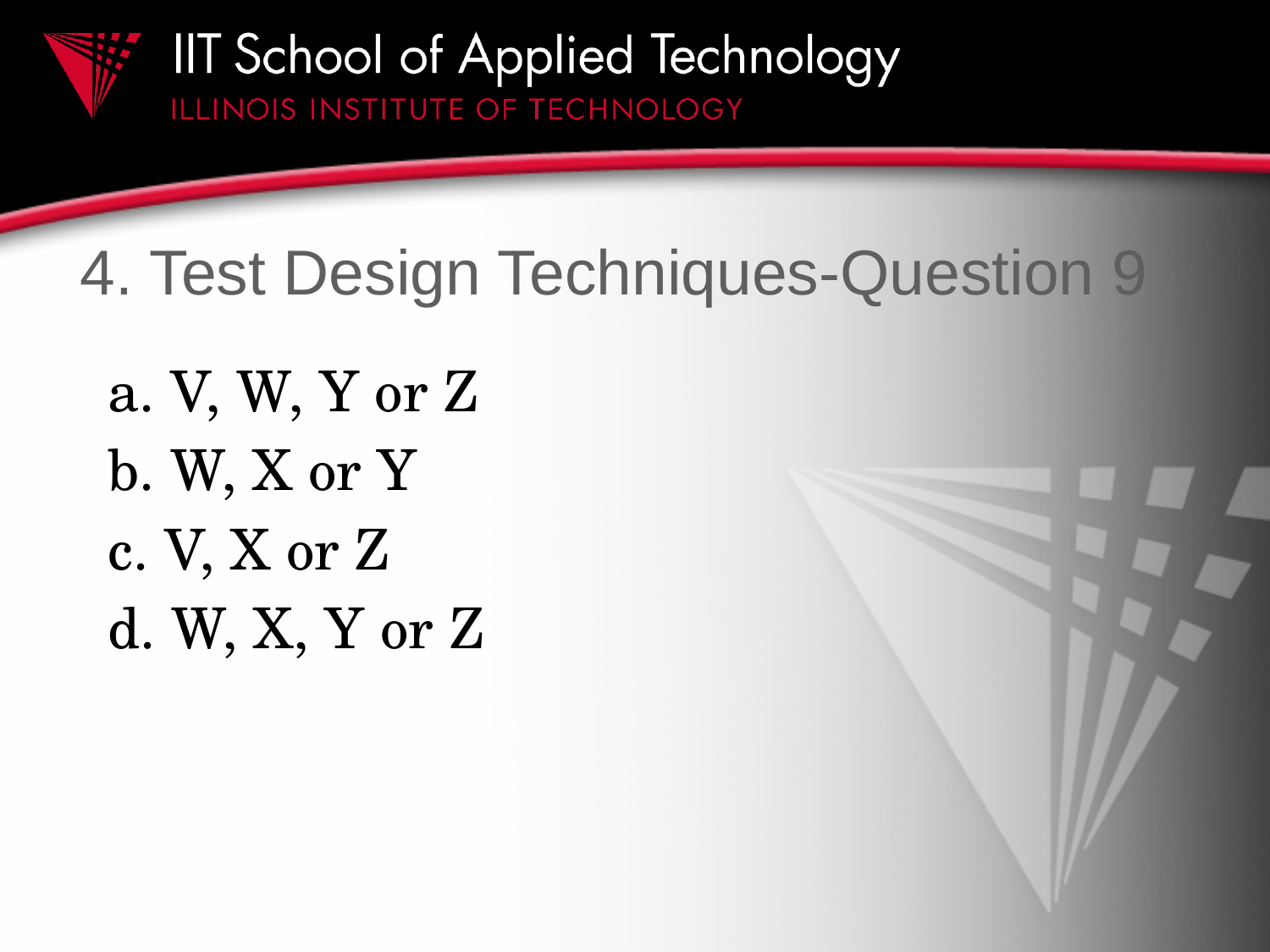

# 4. Test Design Techniques-Question 9
a. V, W, Y or Z
b. W, X or Y
c. V, X or Z
d. W, X, Y or Z